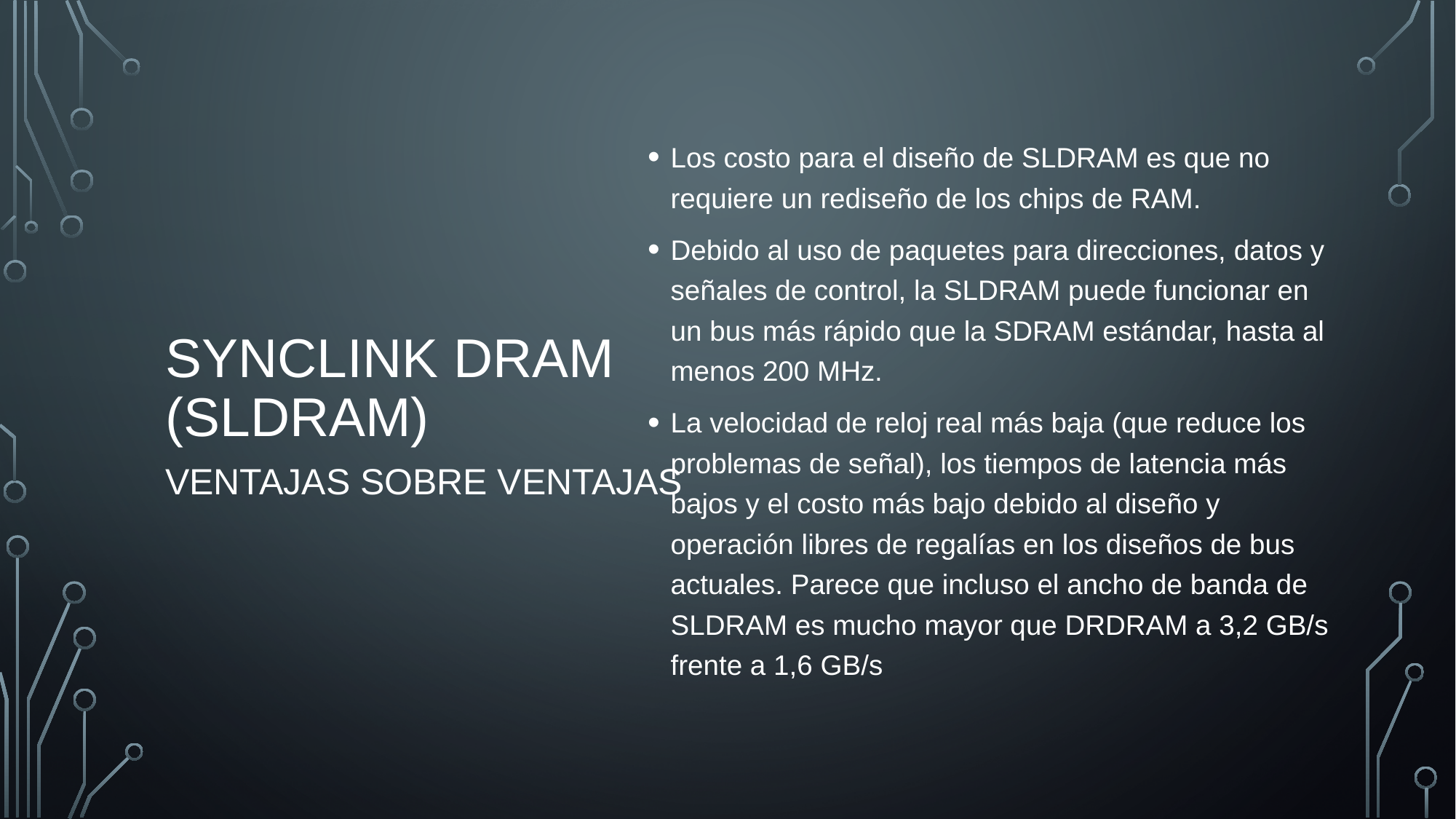

Los costo para el diseño de SLDRAM es que no requiere un rediseño de los chips de RAM.
Debido al uso de paquetes para direcciones, datos y señales de control, la SLDRAM puede funcionar en un bus más rápido que la SDRAM estándar, hasta al menos 200 MHz.
La velocidad de reloj real más baja (que reduce los problemas de señal), los tiempos de latencia más bajos y el costo más bajo debido al diseño y operación libres de regalías en los diseños de bus actuales. Parece que incluso el ancho de banda de SLDRAM es mucho mayor que DRDRAM a 3,2 GB/s frente a 1,6 GB/s
# SYNCLINK DRAM (SLDRAM)
Ventajas sobre ventajas